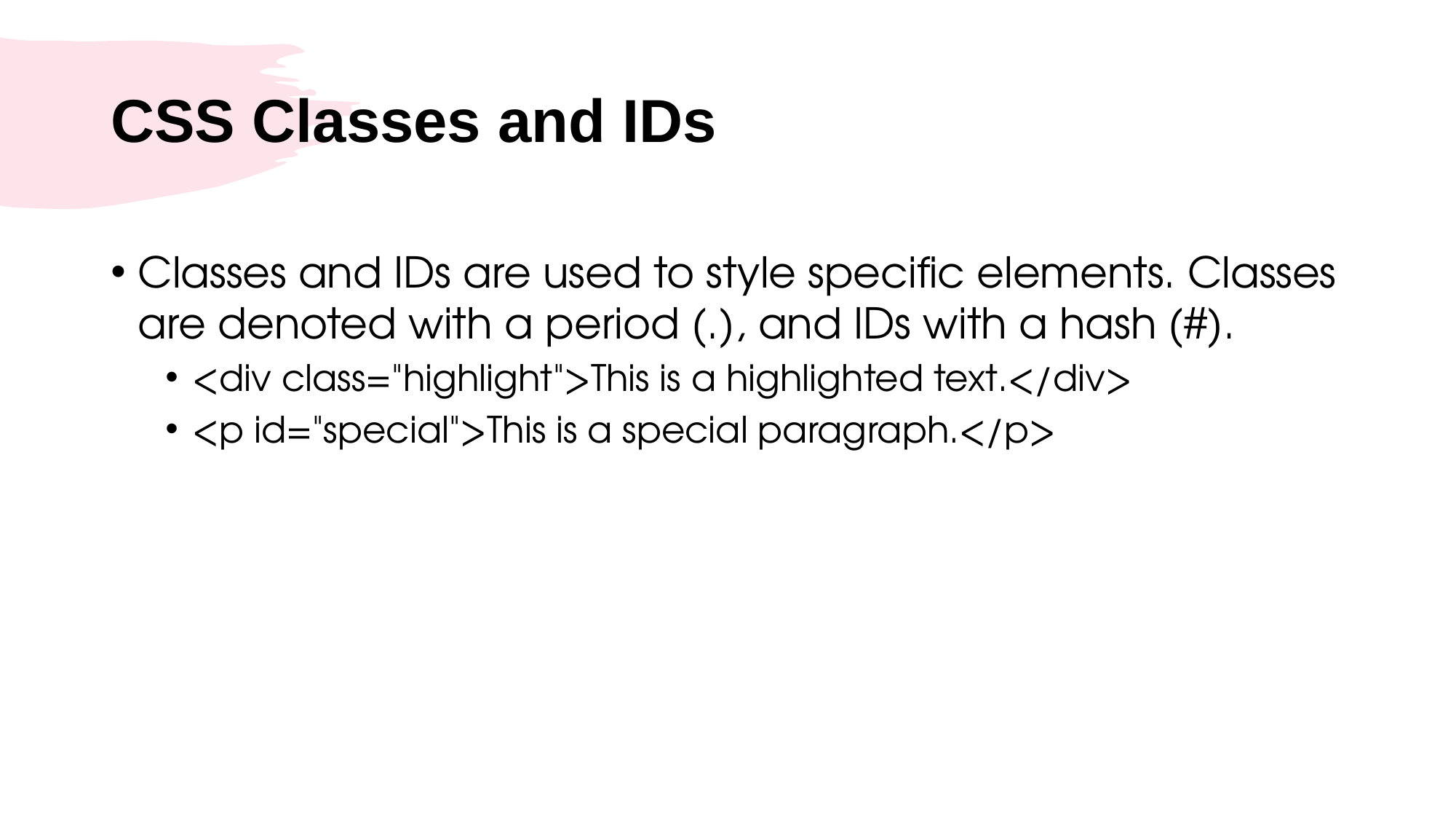

# CSS Classes and IDs
Classes and IDs are used to style specific elements. Classes are denoted with a period (.), and IDs with a hash (#).
<div class="highlight">This is a highlighted text.</div>
<p id="special">This is a special paragraph.</p>